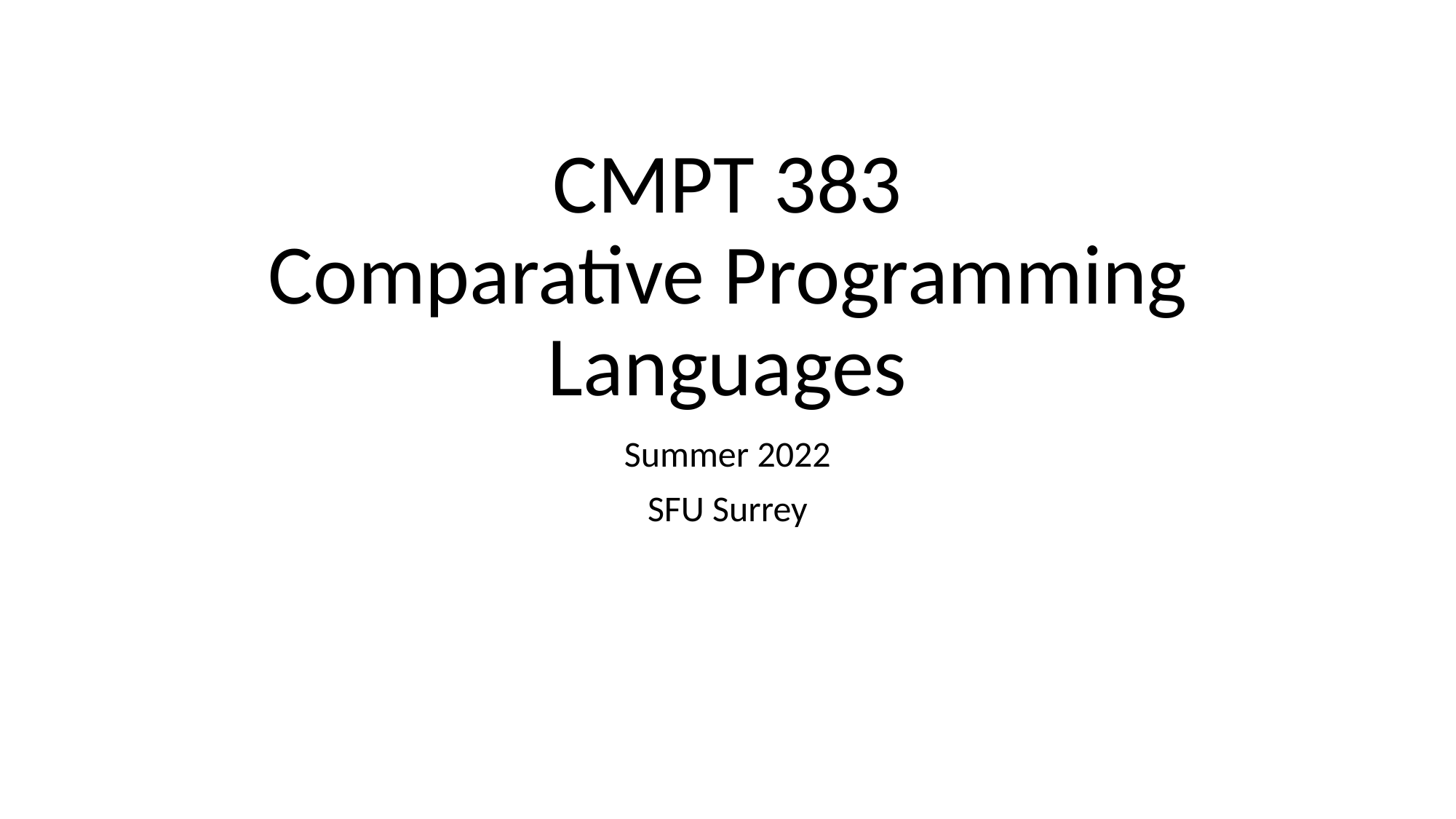

# CMPT 383 Comparative Programming Languages
Summer 2022
SFU Surrey